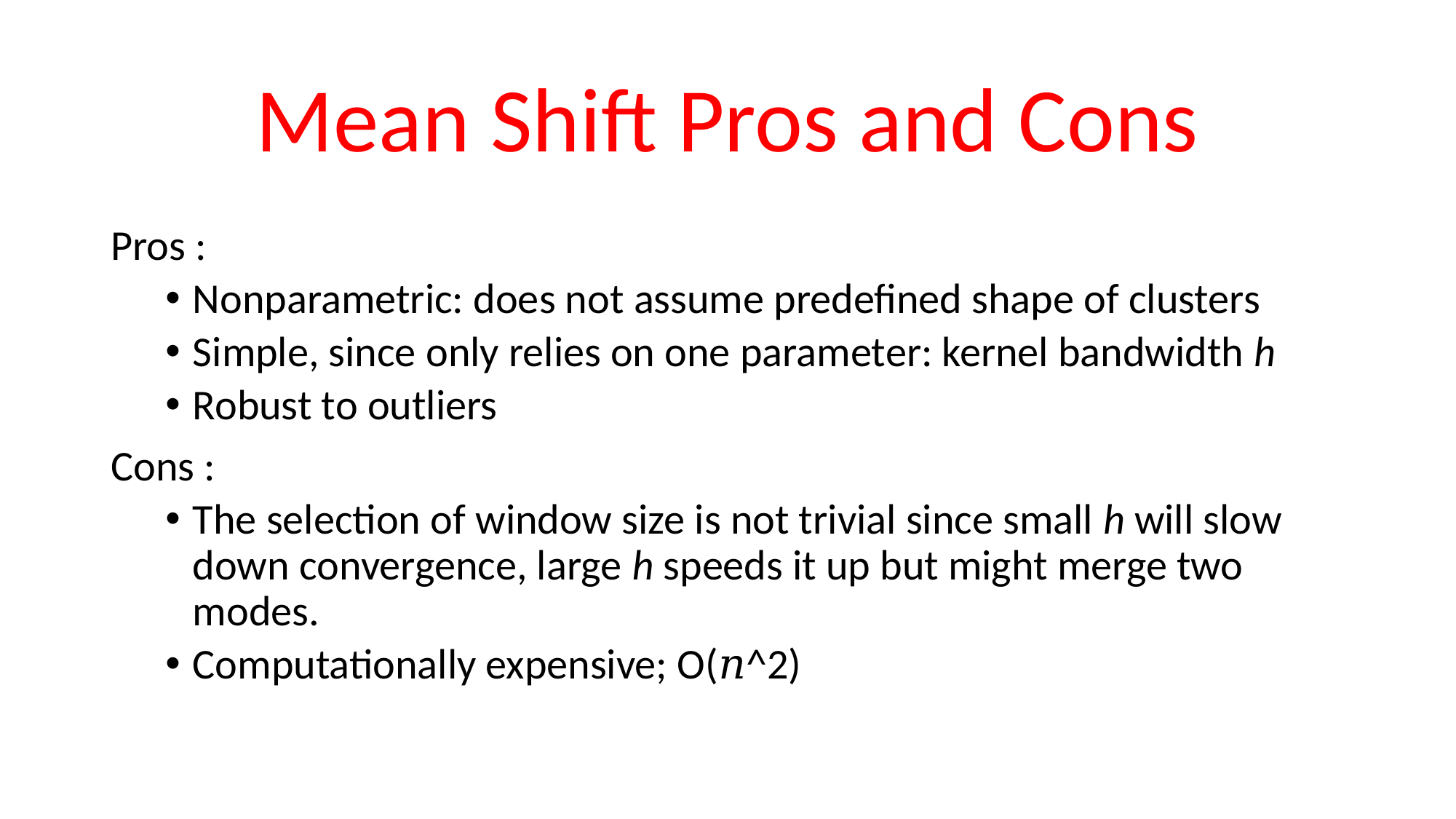

# Mean Shift Pros and Cons
Pros :
Nonparametric: does not assume predefined shape of clusters
Simple, since only relies on one parameter: kernel bandwidth h
Robust to outliers
Cons :
The selection of window size is not trivial since small h will slow down convergence, large h speeds it up but might merge two modes.
Computationally expensive; O(𝑛^2)